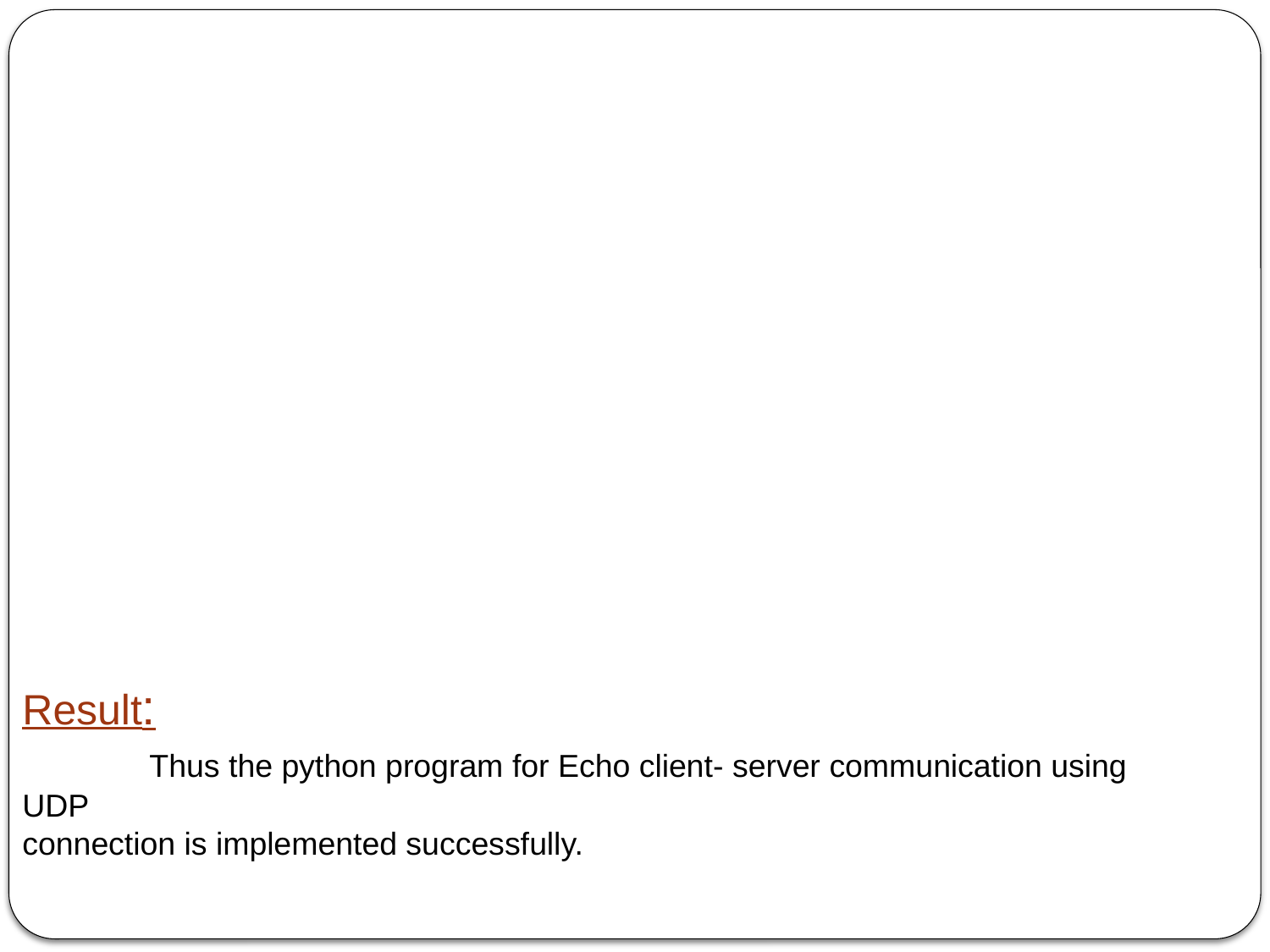

# Result: Thus the python program for Echo client- server communication using UDP connection is implemented successfully.